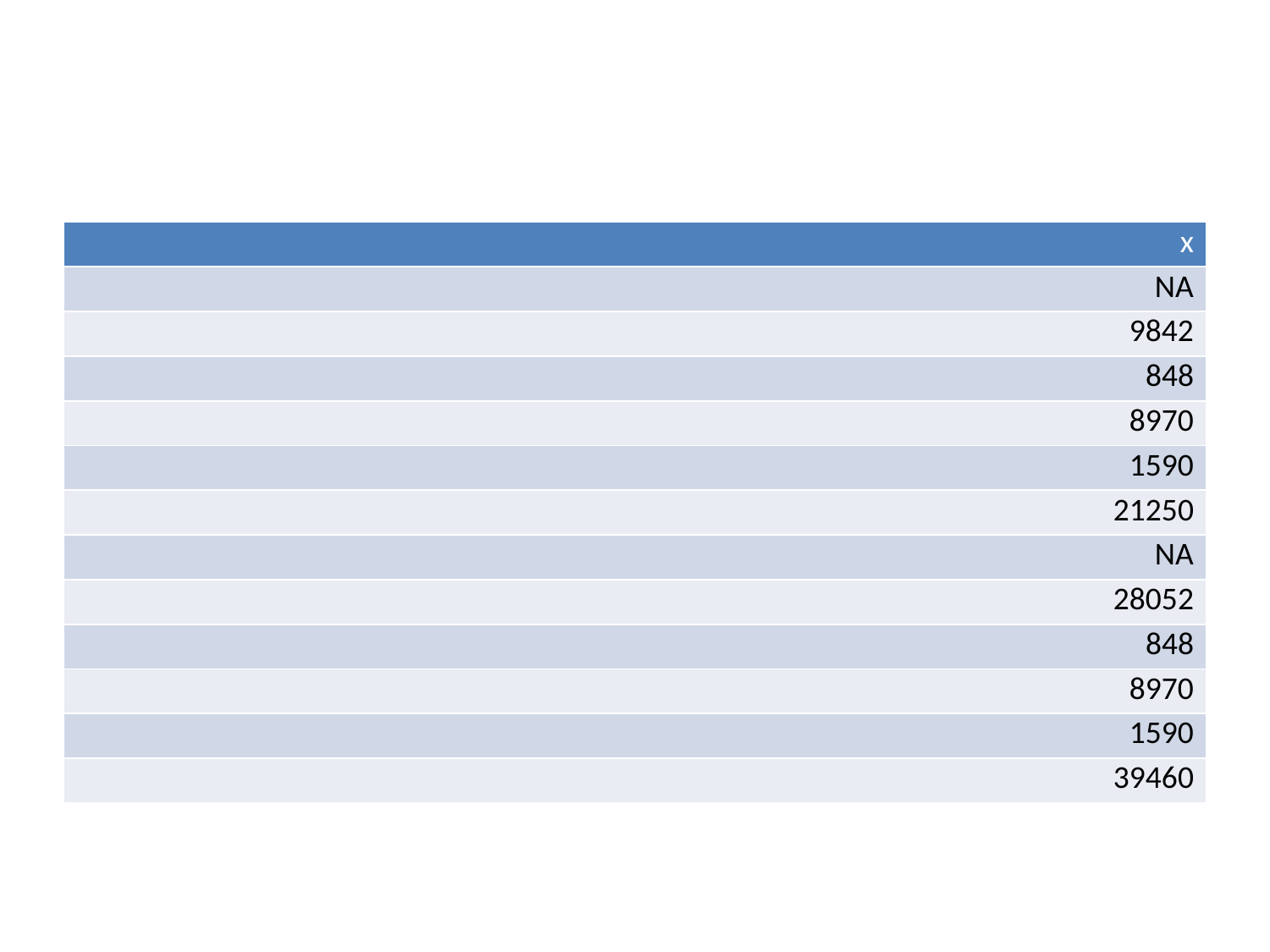

| x |
| --- |
| NA |
| 9842 |
| 848 |
| 8970 |
| 1590 |
| 21250 |
| NA |
| 28052 |
| 848 |
| 8970 |
| 1590 |
| 39460 |